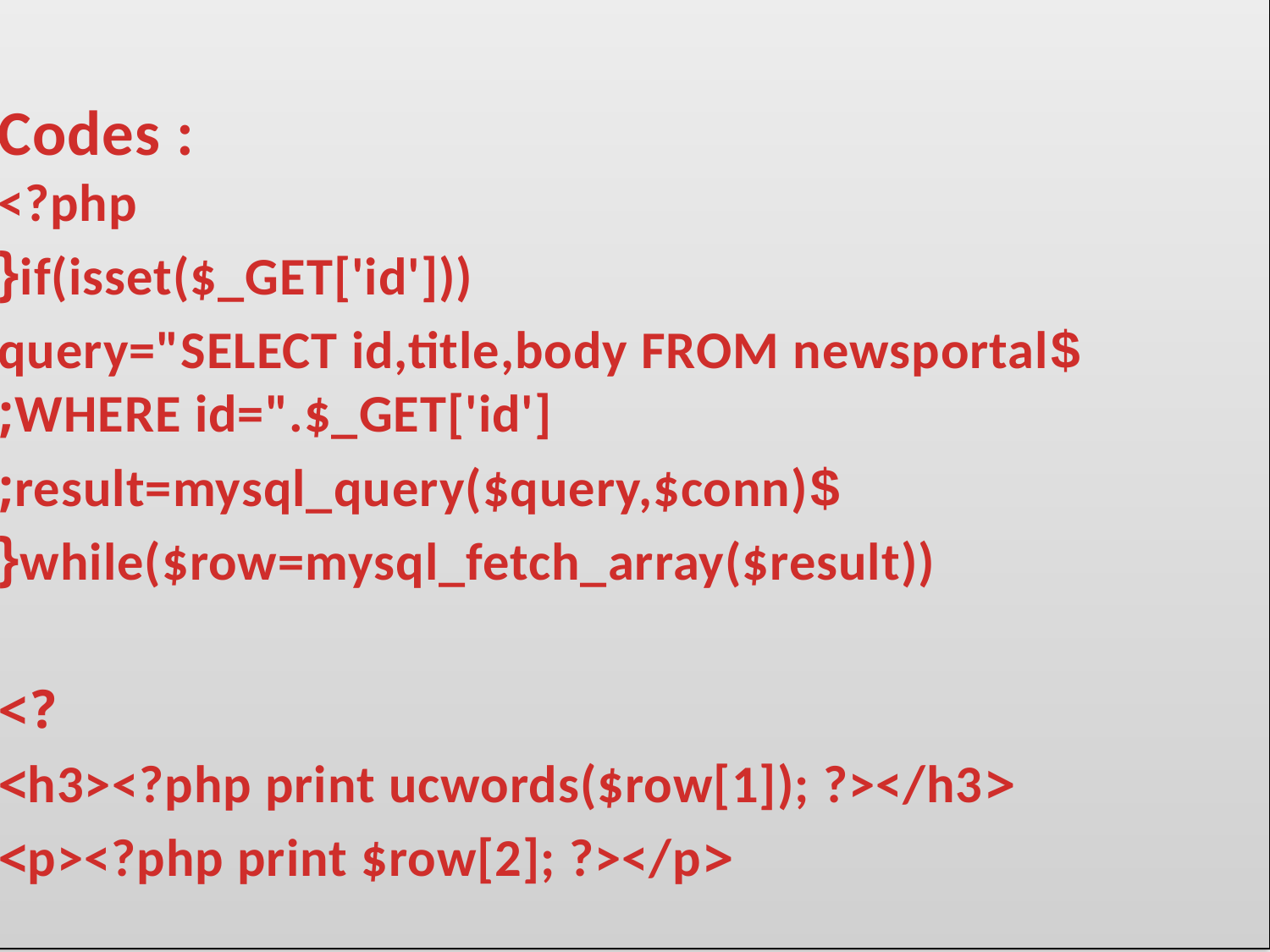

Codes :
<?php
if(isset($_GET['id'])){
$query="SELECT id,title,body FROM newsportal WHERE id=".$_GET['id'];
$result=mysql_query($query,$conn);
while($row=mysql_fetch_array($result)){

?>
<h3><?php print ucwords($row[1]); ?></h3>
<p><?php print $row[2]; ?></p>
#